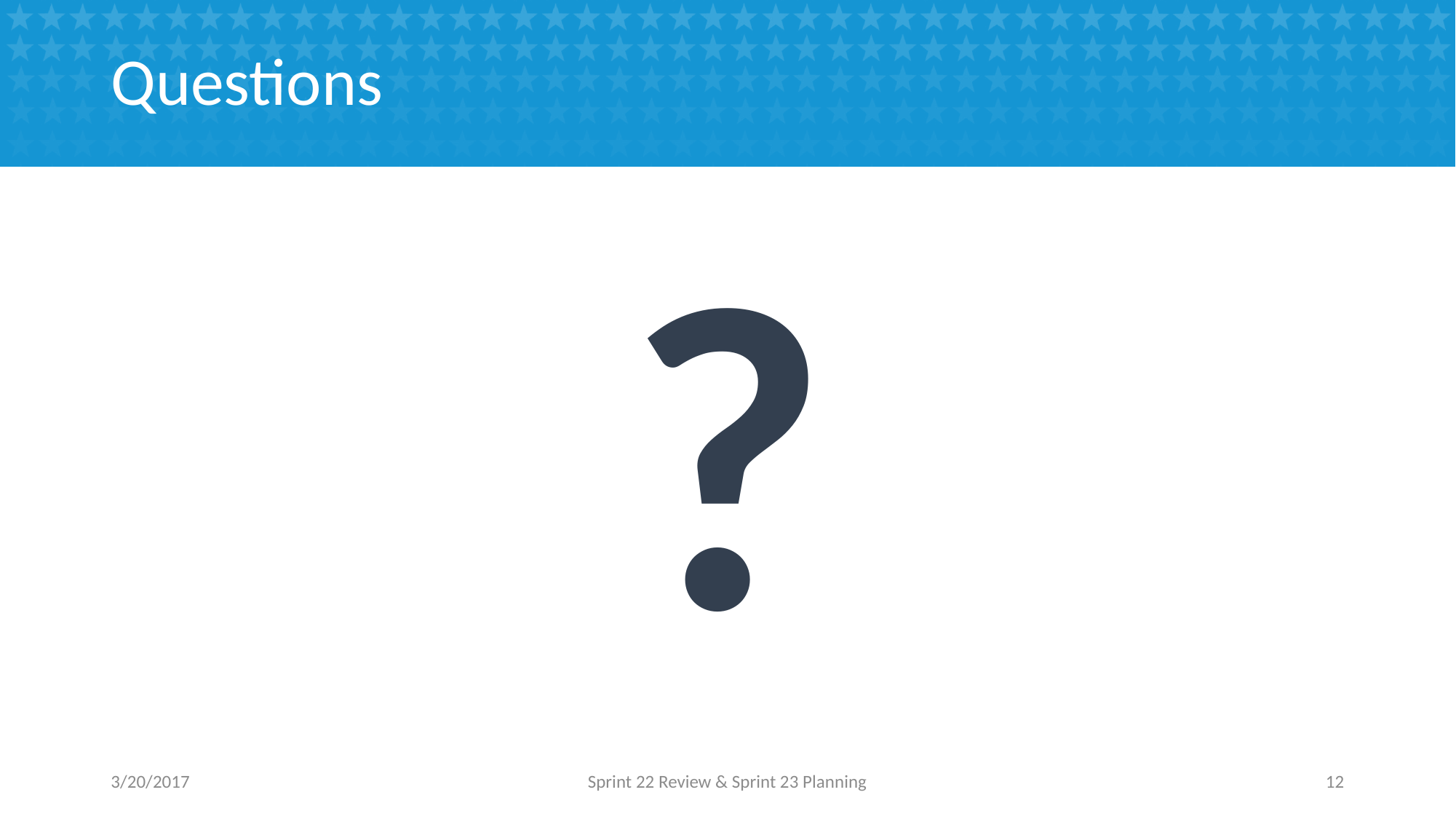

# Questions
?
3/20/2017
Sprint 22 Review & Sprint 23 Planning
12